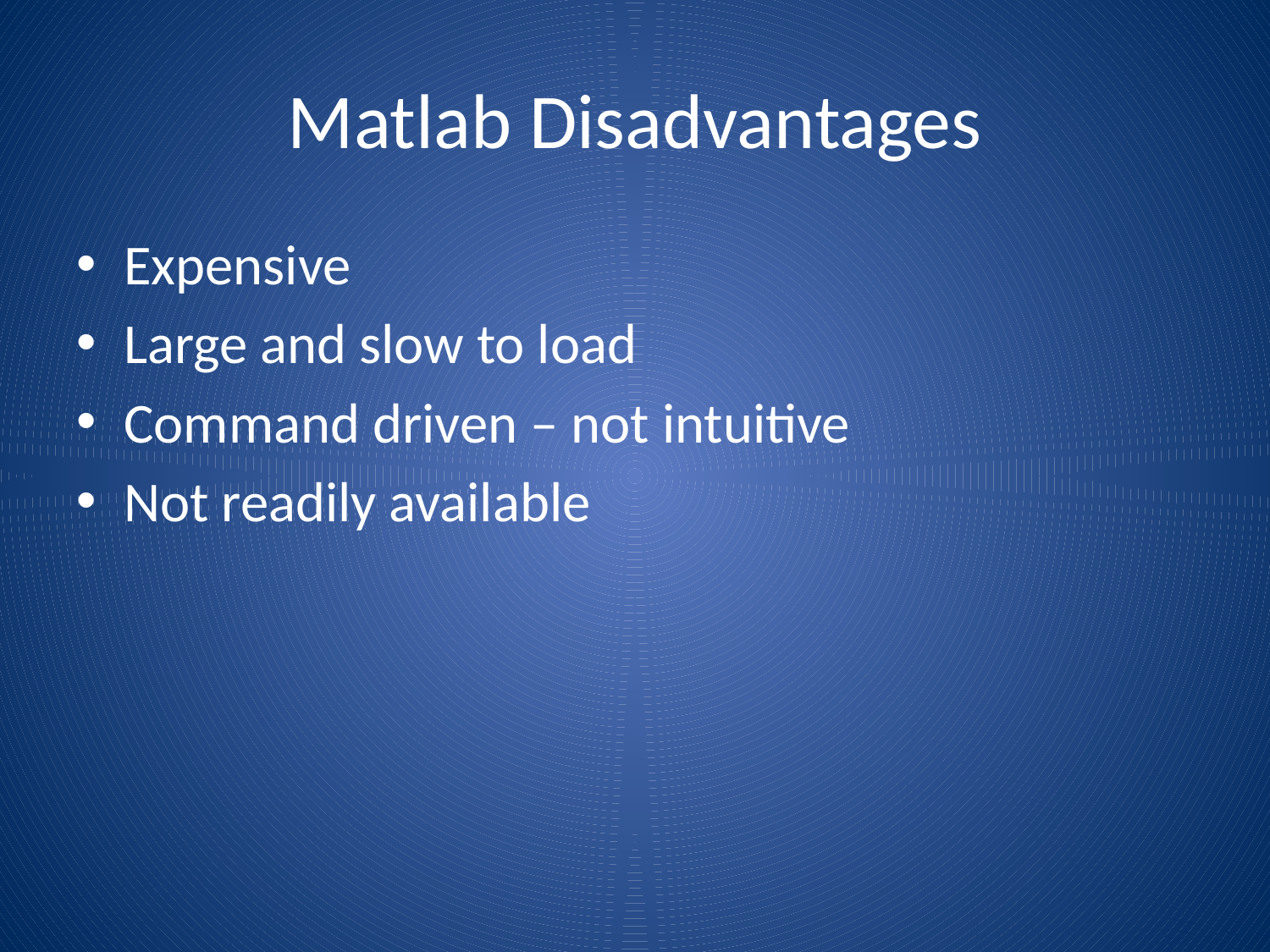

# Matlab Disadvantages
Expensive
Large and slow to load
Command driven – not intuitive
Not readily available